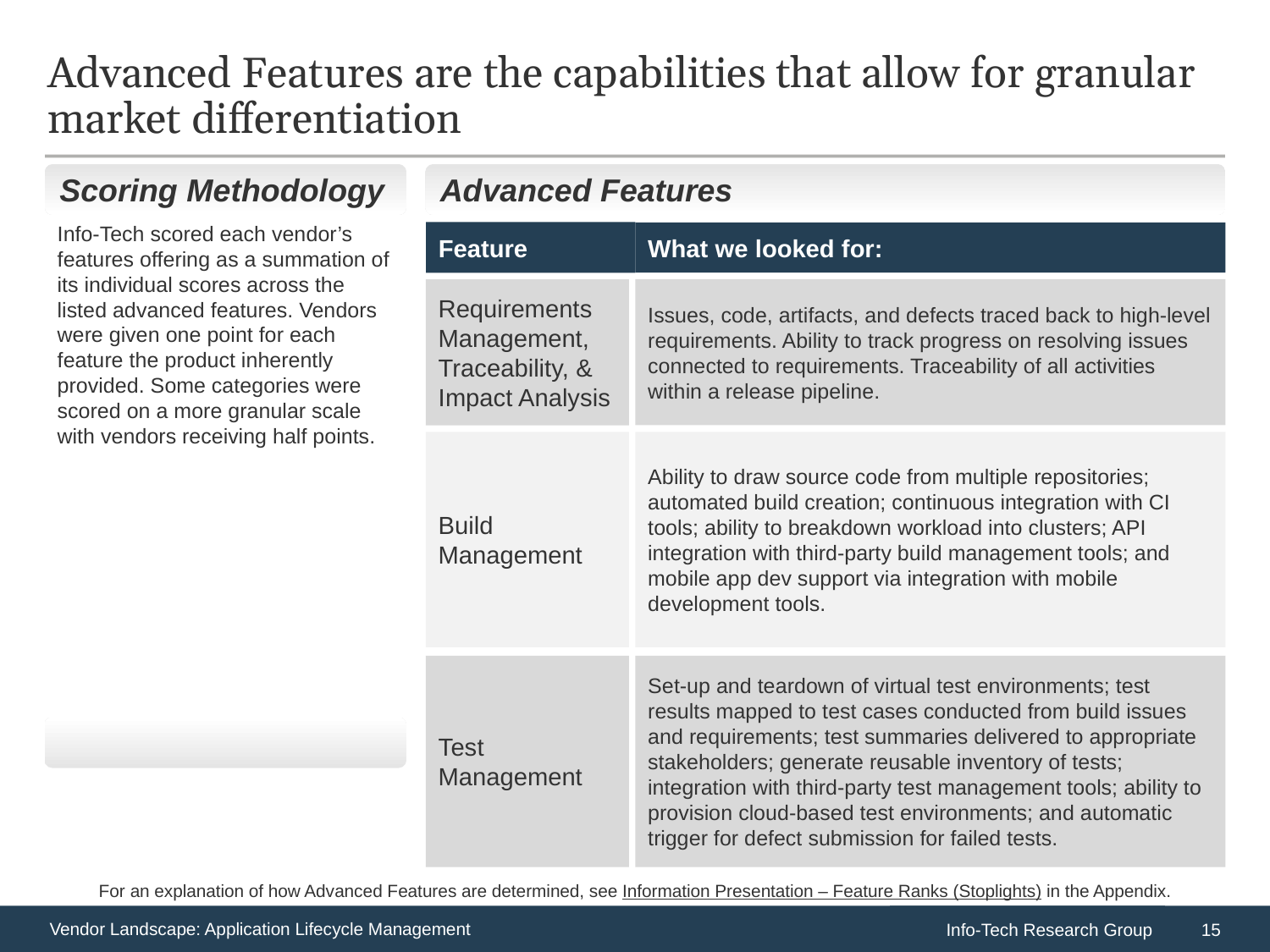

# Advanced Features are the capabilities that allow for granular market differentiation
Scoring Methodology
Advanced Features
Info-Tech scored each vendor’s features offering as a summation of its individual scores across the listed advanced features. Vendors were given one point for each feature the product inherently provided. Some categories were scored on a more granular scale with vendors receiving half points.
Feature
What we looked for:
Issues, code, artifacts, and defects traced back to high-level requirements. Ability to track progress on resolving issues connected to requirements. Traceability of all activities within a release pipeline.
Requirements Management, Traceability, & Impact Analysis
Build Management
Ability to draw source code from multiple repositories; automated build creation; continuous integration with CI tools; ability to breakdown workload into clusters; API integration with third-party build management tools; and mobile app dev support via integration with mobile development tools.
Set-up and teardown of virtual test environments; test results mapped to test cases conducted from build issues and requirements; test summaries delivered to appropriate stakeholders; generate reusable inventory of tests; integration with third-party test management tools; ability to provision cloud-based test environments; and automatic trigger for defect submission for failed tests.
Test Management

For an explanation of how Advanced Features are determined, see Information Presentation – Feature Ranks (Stoplights) in the Appendix.